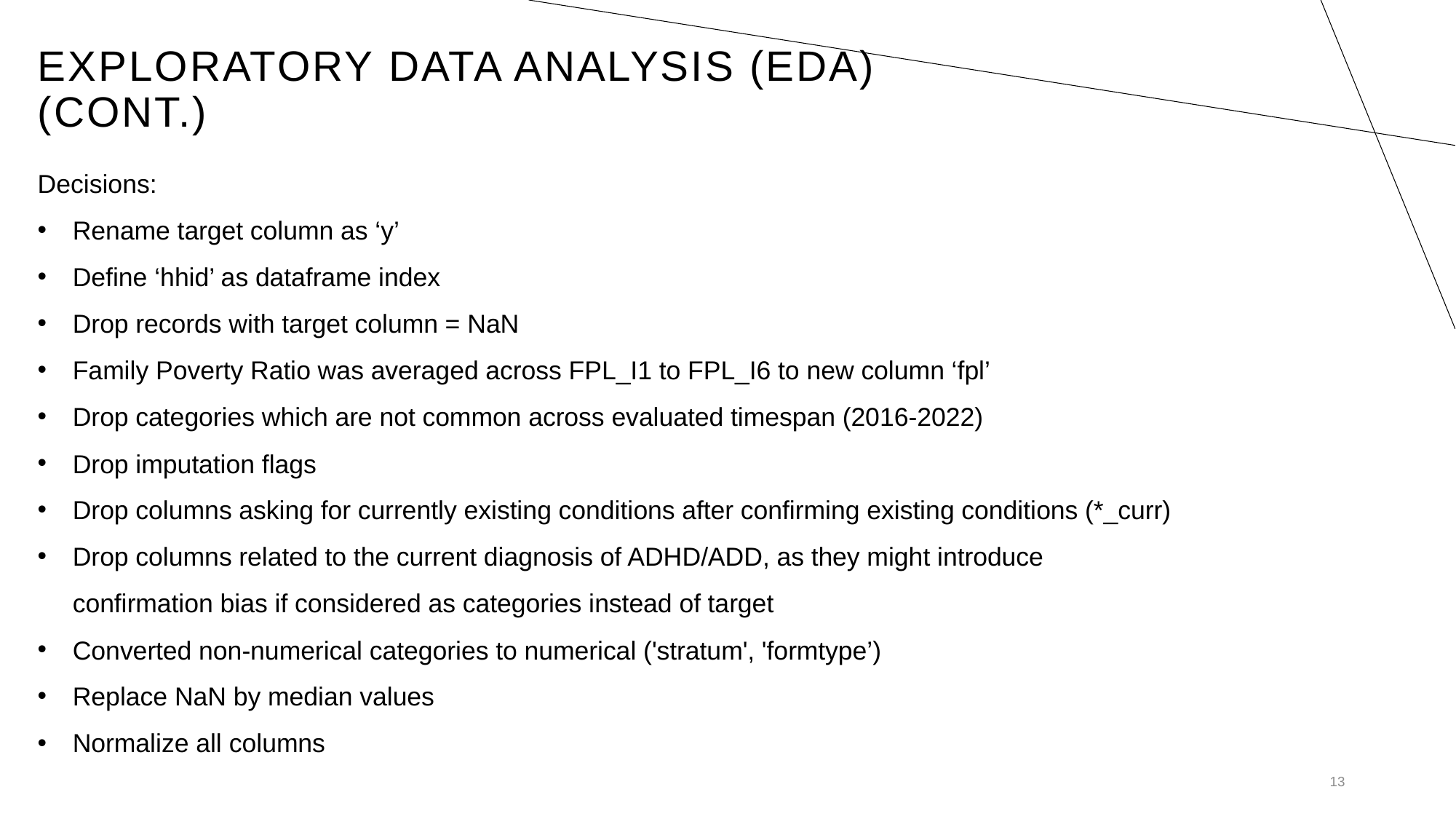

# Exploratory Data Analysis (EDA) (cont.)
Decisions:
Rename target column as ‘y’
Define ‘hhid’ as dataframe index
Drop records with target column = NaN
Family Poverty Ratio was averaged across FPL_I1 to FPL_I6 to new column ‘fpl’
Drop categories which are not common across evaluated timespan (2016-2022)
Drop imputation flags
Drop columns asking for currently existing conditions after confirming existing conditions (*_curr)
Drop columns related to the current diagnosis of ADHD/ADD, as they might introduce confirmation bias if considered as categories instead of target
Converted non-numerical categories to numerical ('stratum', 'formtype’)
Replace NaN by median values
Normalize all columns

13